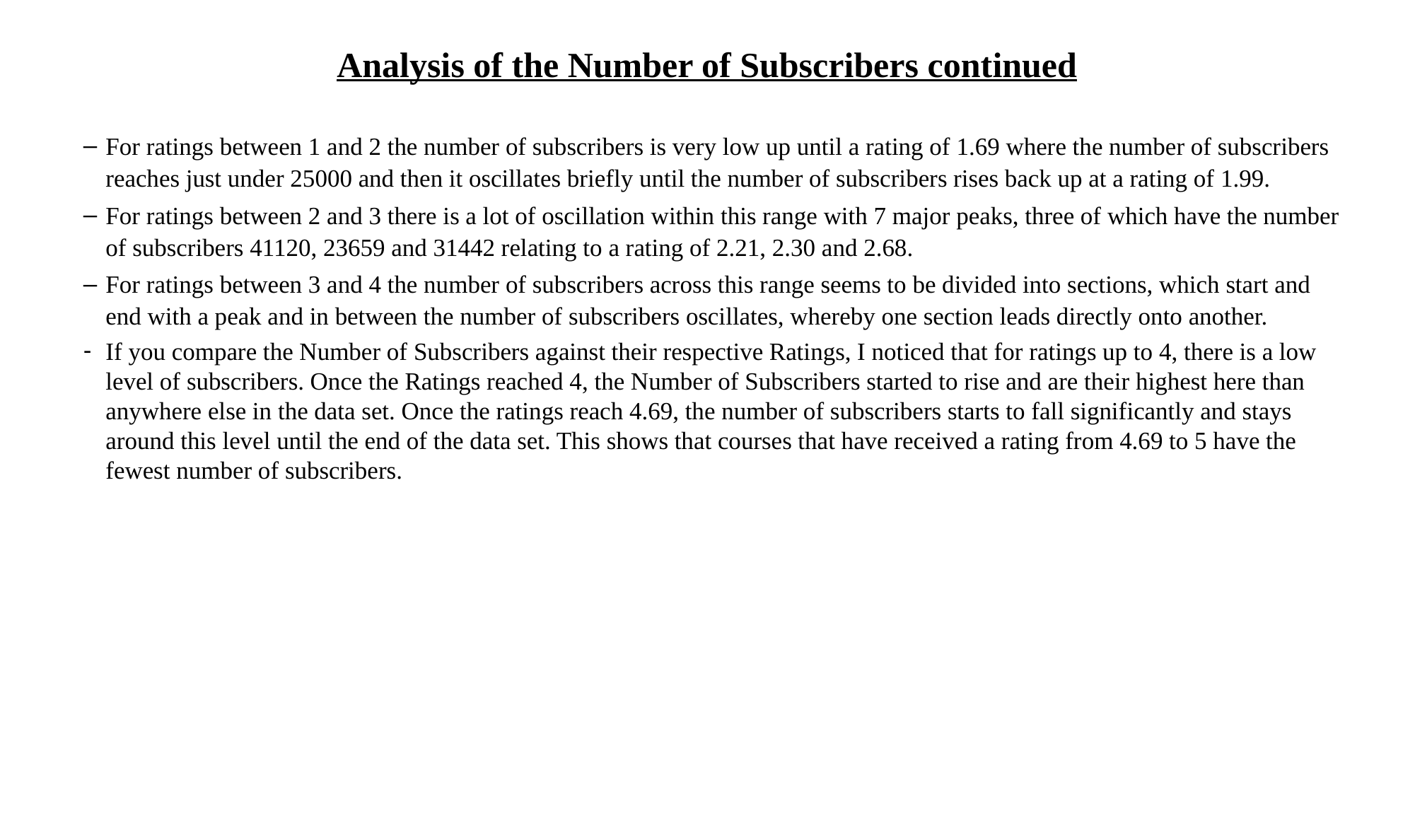

# Analysis of the Number of Subscribers continued
For ratings between 1 and 2 the number of subscribers is very low up until a rating of 1.69 where the number of subscribers reaches just under 25000 and then it oscillates briefly until the number of subscribers rises back up at a rating of 1.99.
For ratings between 2 and 3 there is a lot of oscillation within this range with 7 major peaks, three of which have the number of subscribers 41120, 23659 and 31442 relating to a rating of 2.21, 2.30 and 2.68.
For ratings between 3 and 4 the number of subscribers across this range seems to be divided into sections, which start and end with a peak and in between the number of subscribers oscillates, whereby one section leads directly onto another.
If you compare the Number of Subscribers against their respective Ratings, I noticed that for ratings up to 4, there is a low level of subscribers. Once the Ratings reached 4, the Number of Subscribers started to rise and are their highest here than anywhere else in the data set. Once the ratings reach 4.69, the number of subscribers starts to fall significantly and stays around this level until the end of the data set. This shows that courses that have received a rating from 4.69 to 5 have the fewest number of subscribers.